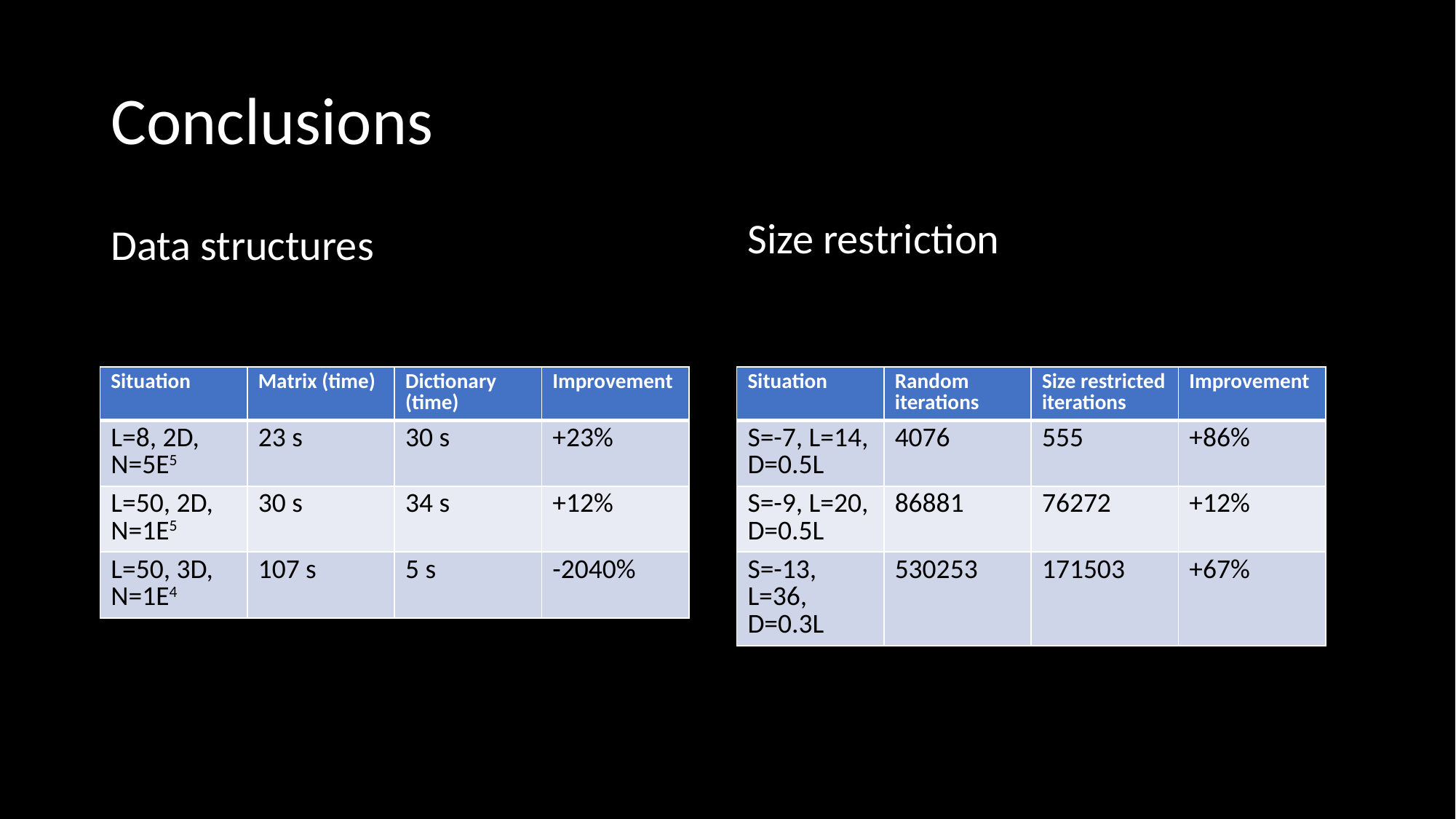

# Conclusions

Data structures
Size restriction
| Situation | Matrix (time) | Dictionary (time) | Improvement |
| --- | --- | --- | --- |
| L=8, 2D, N=5E5 | 23 s | 30 s | +23% |
| L=50, 2D, N=1E5 | 30 s | 34 s | +12% |
| L=50, 3D, N=1E4 | 107 s | 5 s | -2040% |
| Situation | Random iterations | Size restricted iterations | Improvement |
| --- | --- | --- | --- |
| S=-7, L=14, D=0.5L | 4076 | 555 | +86% |
| S=-9, L=20, D=0.5L | 86881 | 76272 | +12% |
| S=-13, L=36, D=0.3L | 530253 | 171503 | +67% |